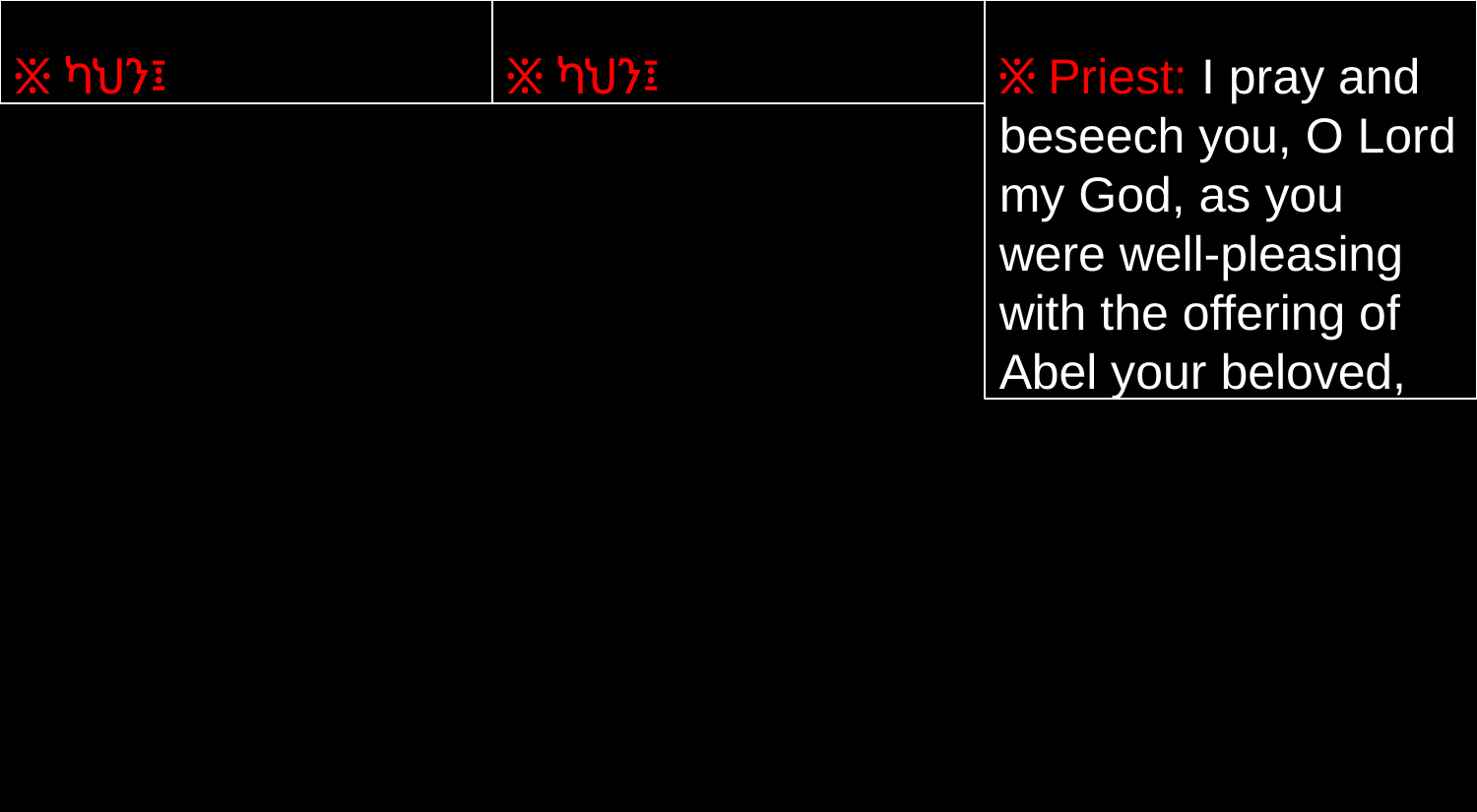

፠ ካህን፤

፠ ካህን፤

፠ Priest: I pray and beseech you, O Lord my God, as you were well-pleasing with the offering of Abel your beloved,